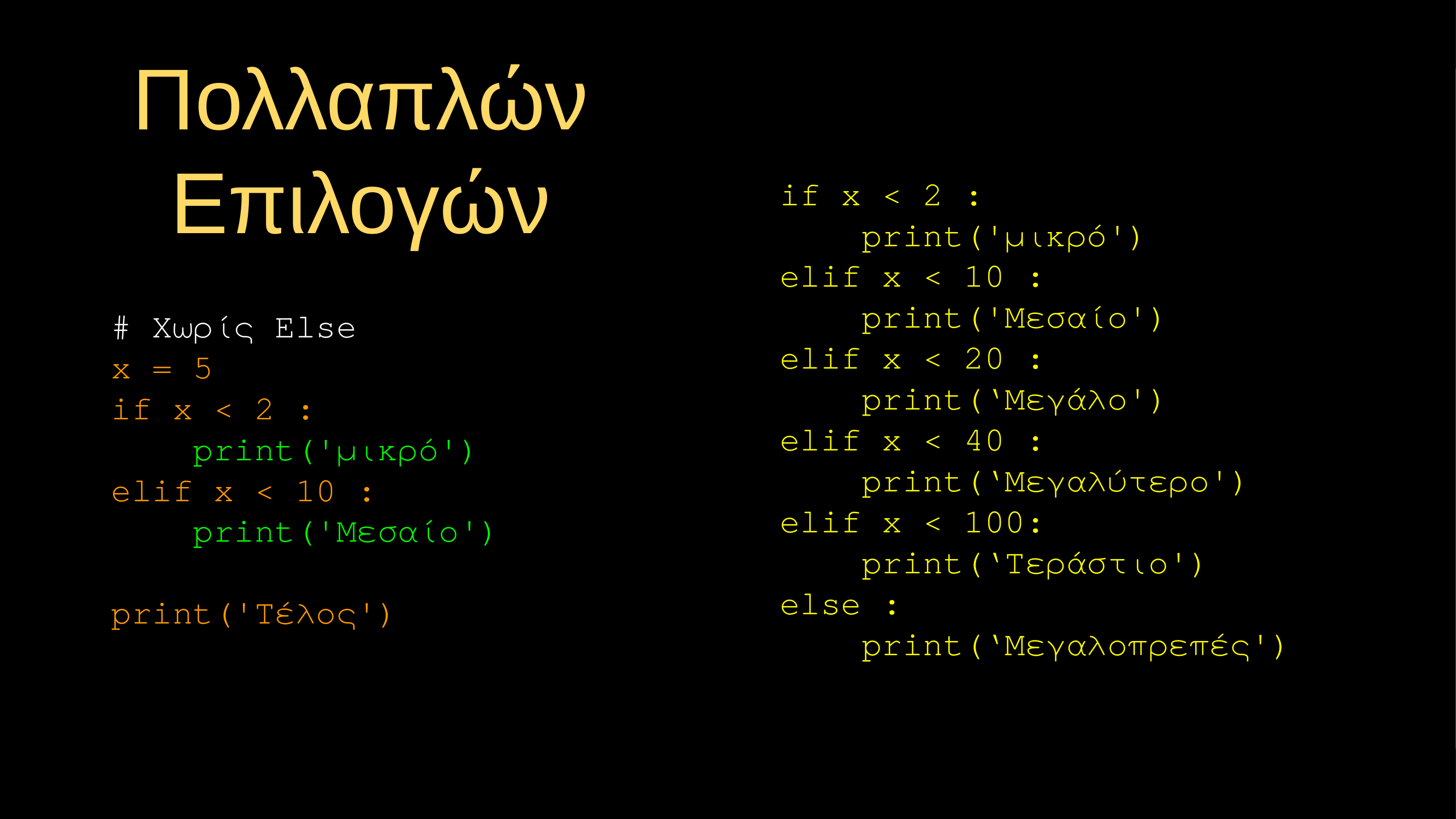

# Πολλαπλών Επιλογών
if x < 2 :
    print('μικρό')
elif x < 10 :
    print('Μεσαίο')
elif x < 20 :
    print(‘Μεγάλο')
elif x < 40 :
    print(‘Μεγαλύτερο')
elif x < 100:
    print(‘Τεράστιο')
else :
    print(‘Μεγαλοπρεπές')
# Χωρίς Else
x = 5
if x < 2 :
    print('μικρό')
elif x < 10 :
    print('Μεσαίο')

print('Τέλος')